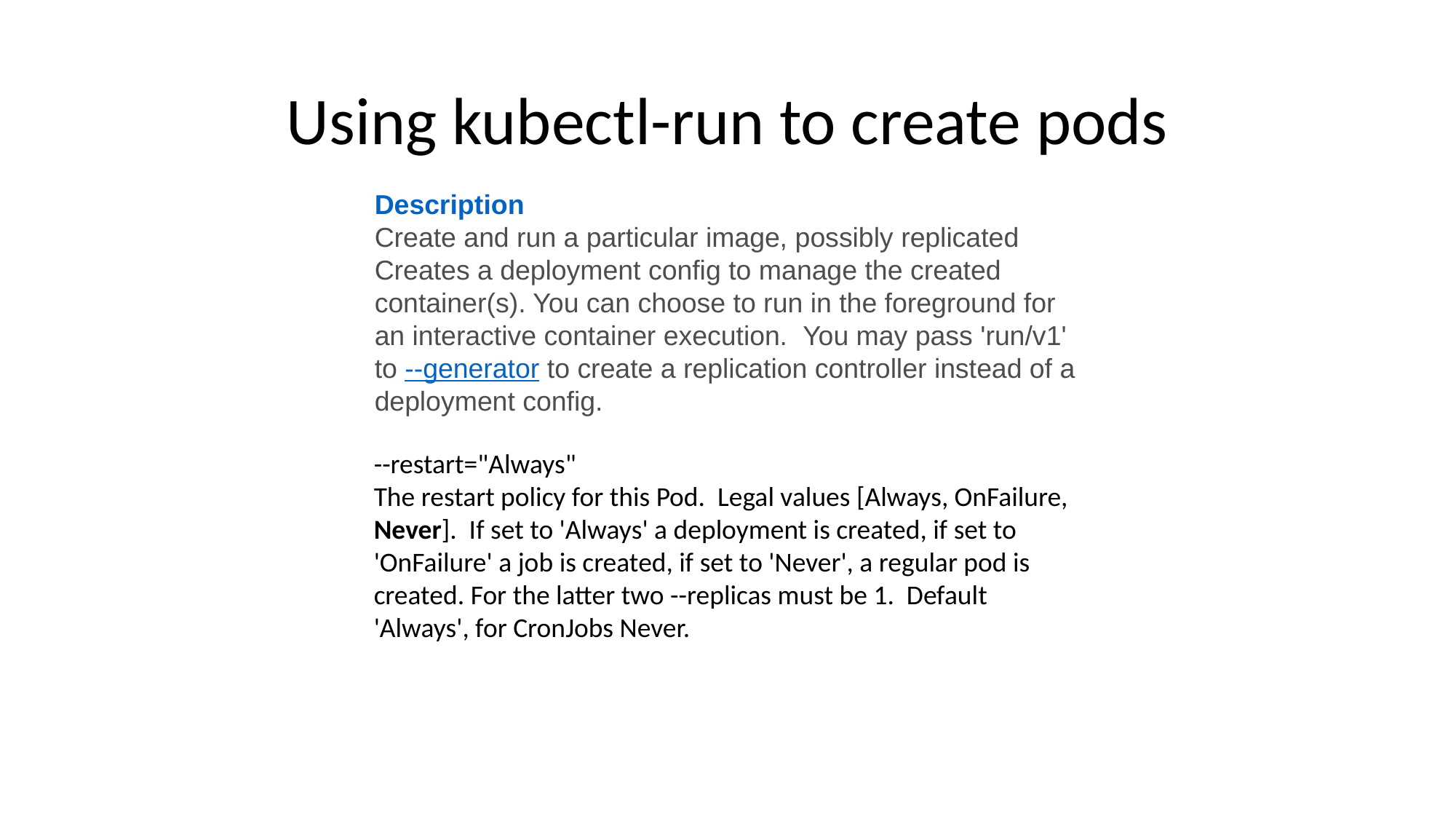

# Using kubectl-run to create pods
Description
Create and run a particular image, possibly replicated
Creates a deployment config to manage the created container(s). You can choose to run in the foreground for an interactive container execution.  You may pass 'run/v1' to --generator to create a replication controller instead of a deployment config.
--restart="Always"
The restart policy for this Pod.  Legal values [Always, OnFailure, Never].  If set to 'Always' a deployment is created, if set to 'OnFailure' a job is created, if set to 'Never', a regular pod is created. For the latter two --replicas must be 1.  Default 'Always', for CronJobs Never.